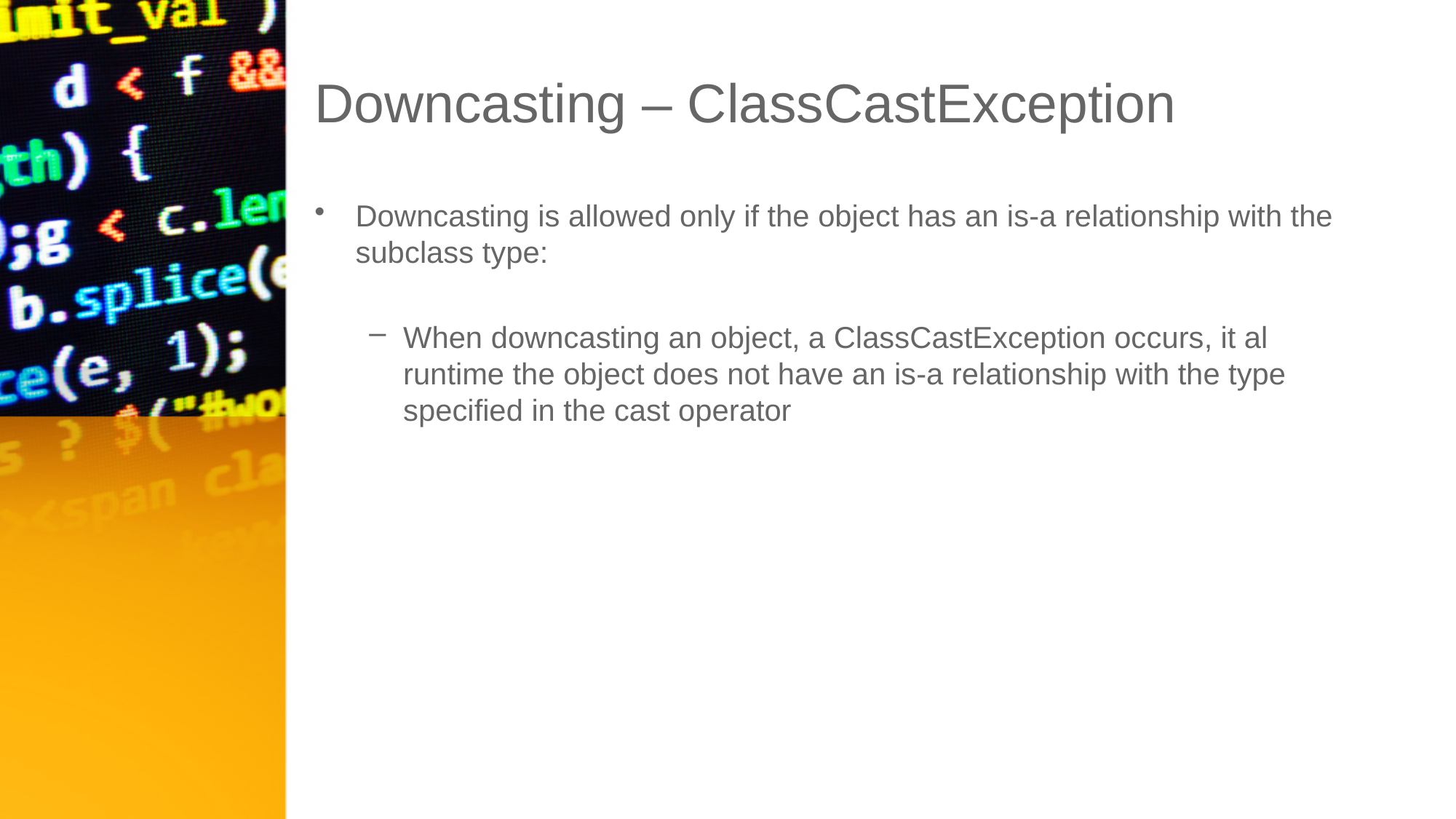

# Downcasting – ClassCastException
Downcasting is allowed only if the object has an is-a relationship with the subclass type:

When downcasting an object, a ClassCastException occurs, it al runtime the object does not have an is-a relationship with the type specified in the cast operator